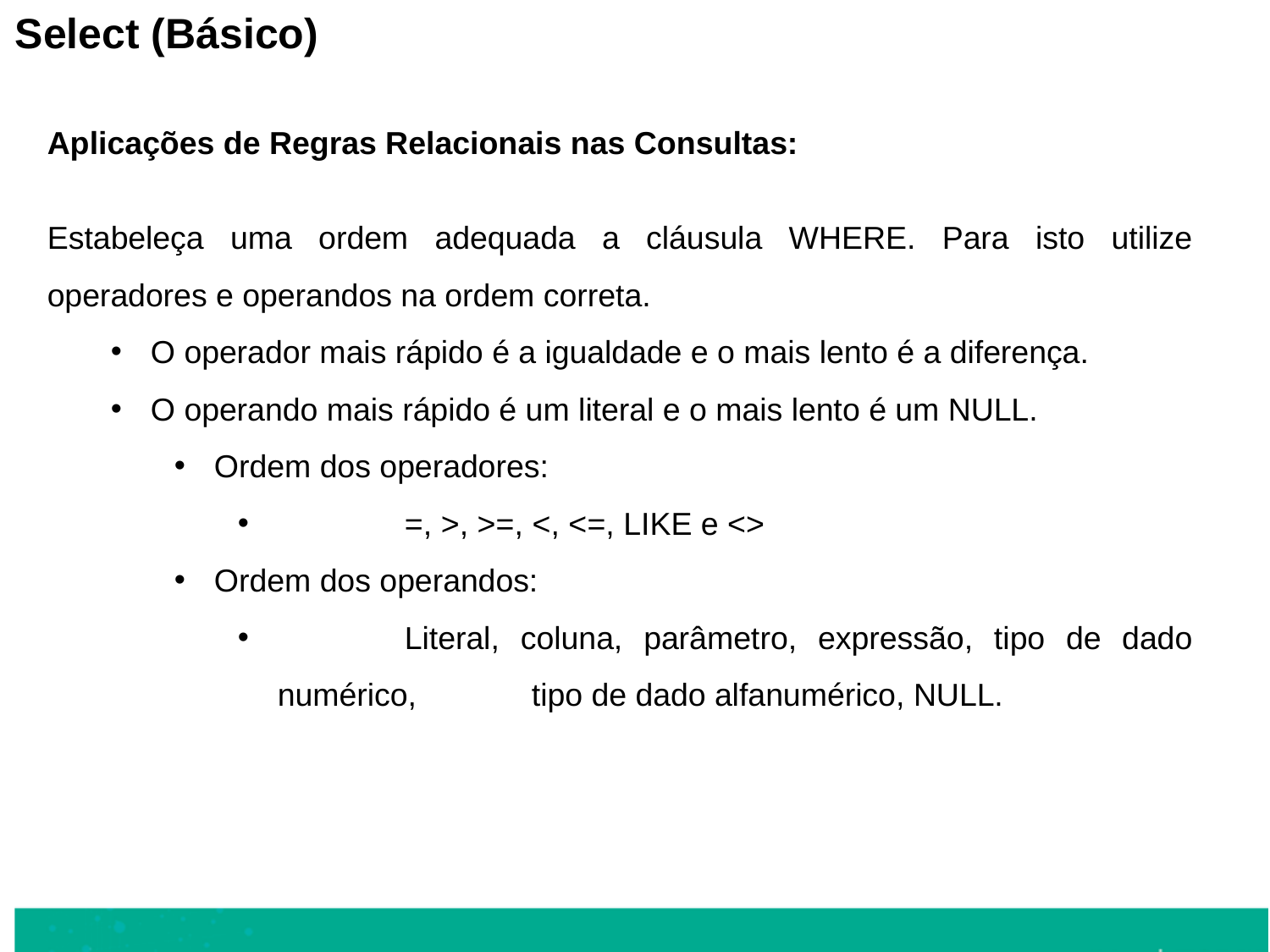

Select (Básico)
Aplicações de Regras Relacionais nas Consultas:

Estabeleça uma ordem adequada a cláusula WHERE. Para isto utilize operadores e operandos na ordem correta.
O operador mais rápido é a igualdade e o mais lento é a diferença.
O operando mais rápido é um literal e o mais lento é um NULL.
Ordem dos operadores:
	=, >, >=, <, <=, LIKE e <>
Ordem dos operandos:
	Literal, coluna, parâmetro, expressão, tipo de dado numérico, 	tipo de dado alfanumérico, NULL.